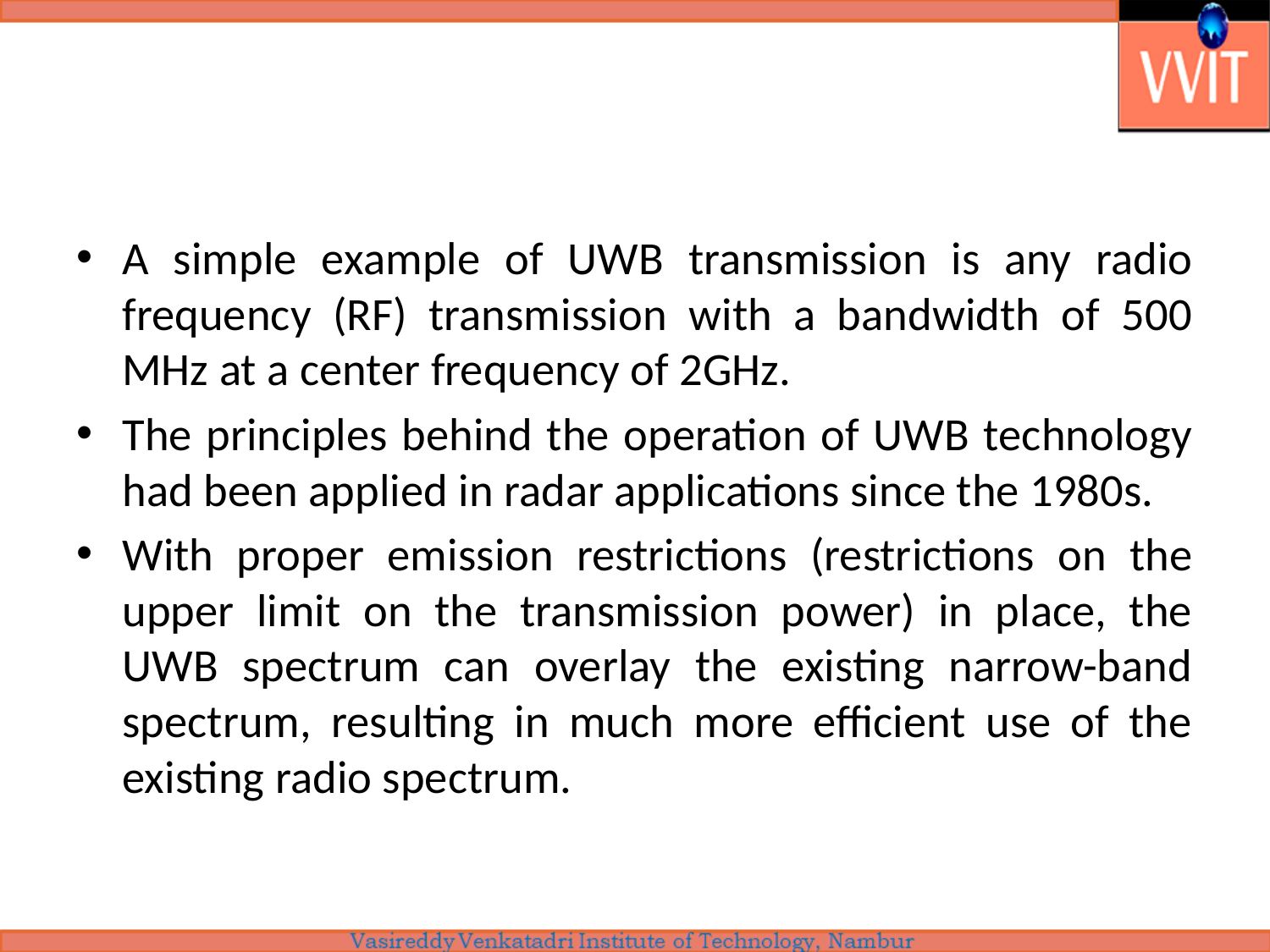

#
A simple example of UWB transmission is any radio frequency (RF) transmission with a bandwidth of 500 MHz at a center frequency of 2GHz.
The principles behind the operation of UWB technology had been applied in radar applications since the 1980s.
With proper emission restrictions (restrictions on the upper limit on the transmission power) in place, the UWB spectrum can overlay the existing narrow-band spectrum, resulting in much more efficient use of the existing radio spectrum.